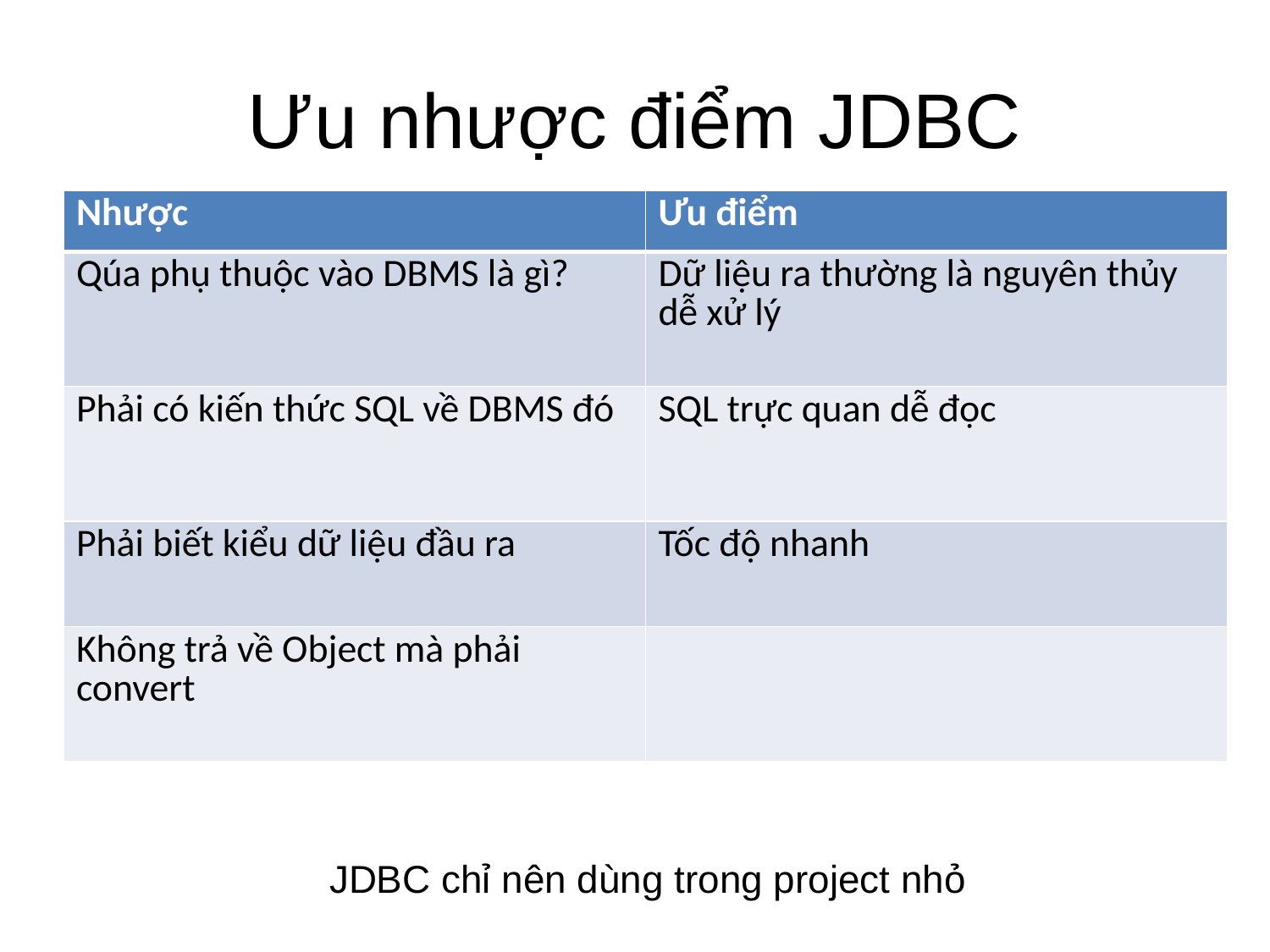

# Ưu nhược điểm JDBC
| Nhược | Ưu điểm |
| --- | --- |
| Qúa phụ thuộc vào DBMS là gì? | Dữ liệu ra thường là nguyên thủy dễ xử lý |
| Phải có kiến thức SQL về DBMS đó | SQL trực quan dễ đọc |
| Phải biết kiểu dữ liệu đầu ra | Tốc độ nhanh |
| Không trả về Object mà phải convert |  |
JDBC chỉ nên dùng trong project nhỏ